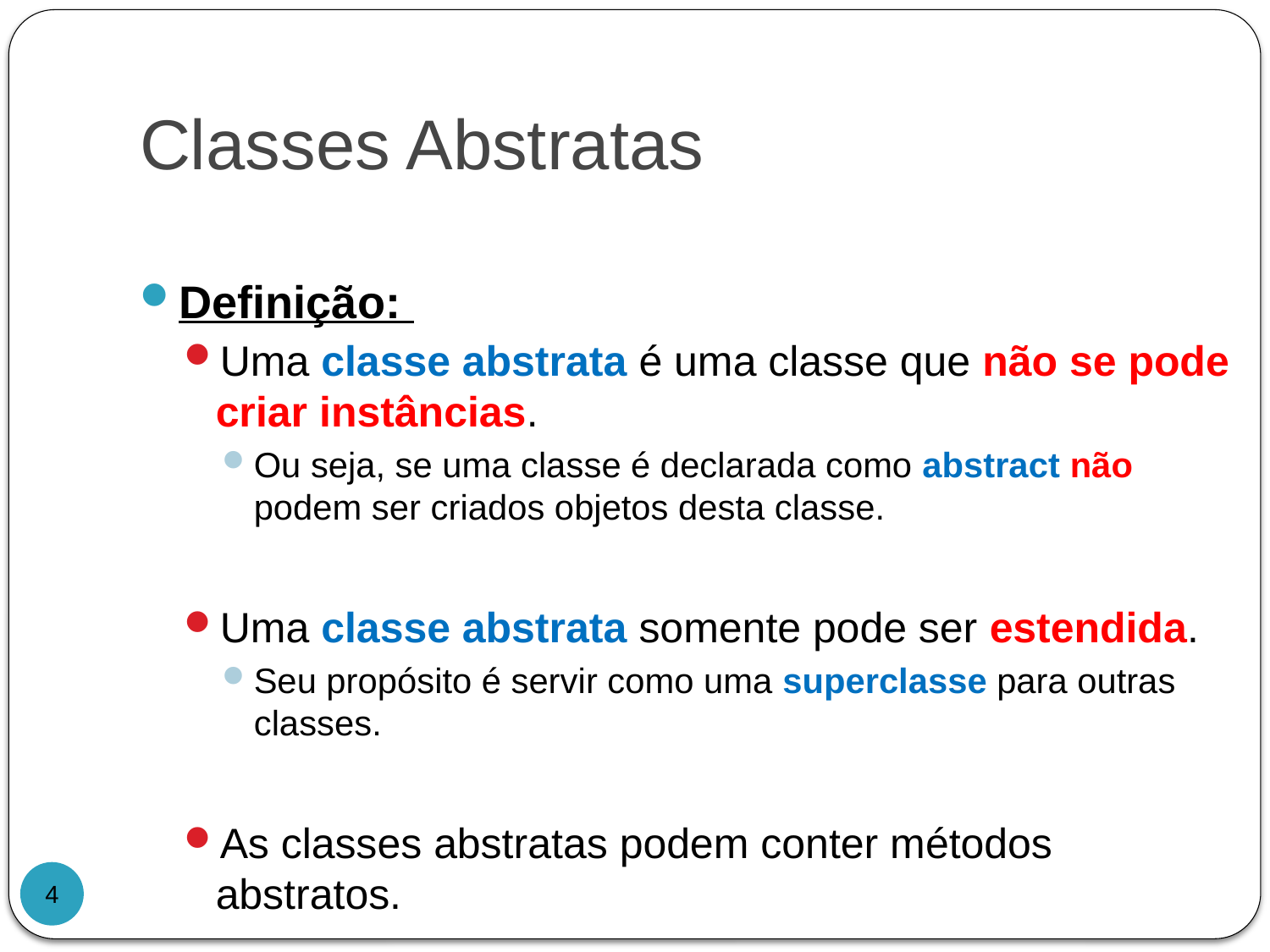

# Classes Abstratas

Definição:
Uma classe abstrata é uma classe que não se pode criar instâncias.
Ou seja, se uma classe é declarada como abstract não podem ser criados objetos desta classe.

Uma classe abstrata somente pode ser estendida.
Seu propósito é servir como uma superclasse para outras classes.

As classes abstratas podem conter métodos abstratos.
4